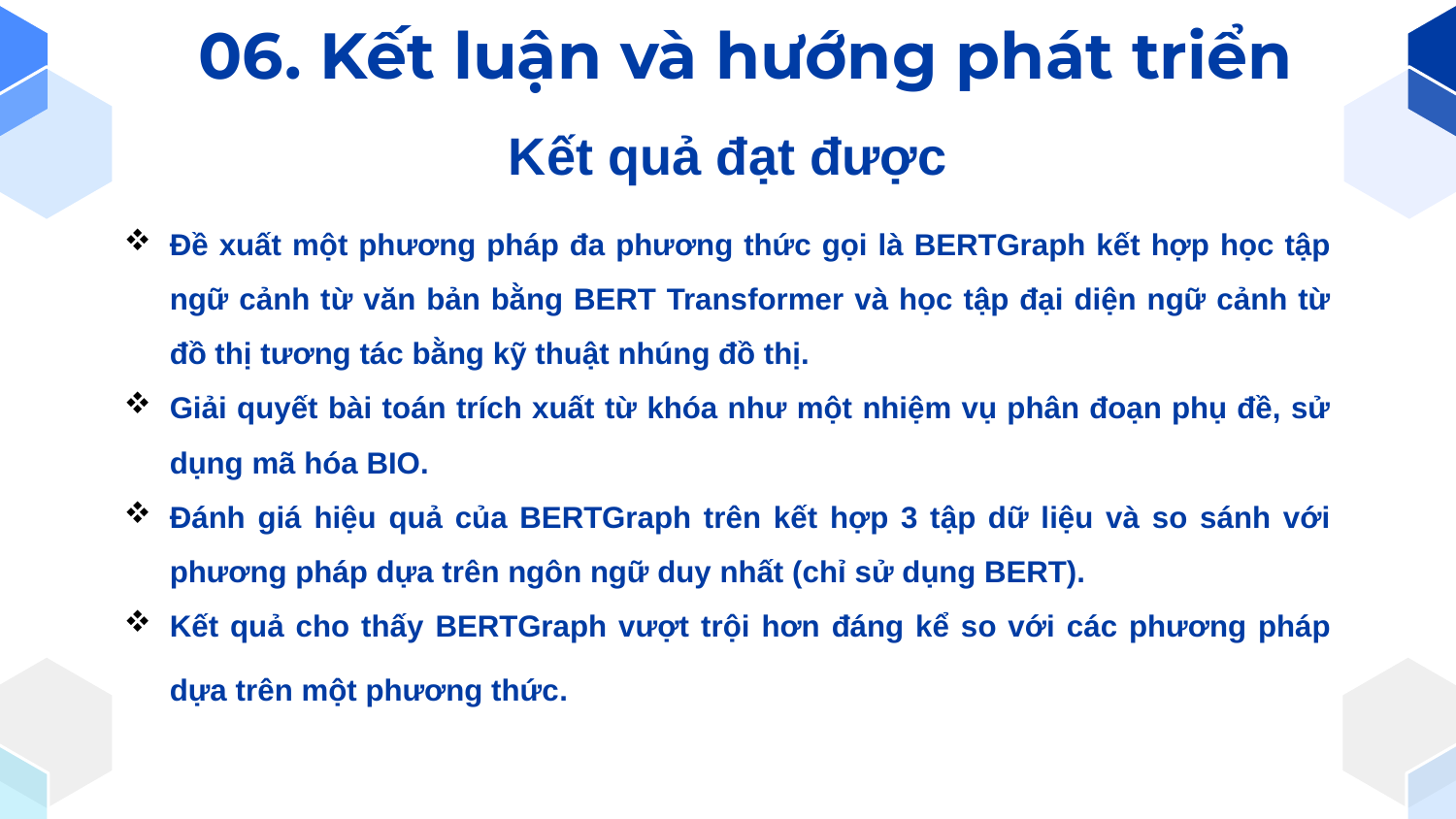

06. Kết luận và hướng phát triển
Kết quả đạt được
Đề xuất một phương pháp đa phương thức gọi là BERTGraph kết hợp học tập ngữ cảnh từ văn bản bằng BERT Transformer và học tập đại diện ngữ cảnh từ đồ thị tương tác bằng kỹ thuật nhúng đồ thị.
Giải quyết bài toán trích xuất từ khóa như một nhiệm vụ phân đoạn phụ đề, sử dụng mã hóa BIO.
Đánh giá hiệu quả của BERTGraph trên kết hợp 3 tập dữ liệu và so sánh với phương pháp dựa trên ngôn ngữ duy nhất (chỉ sử dụng BERT).
Kết quả cho thấy BERTGraph vượt trội hơn đáng kể so với các phương pháp dựa trên một phương thức.